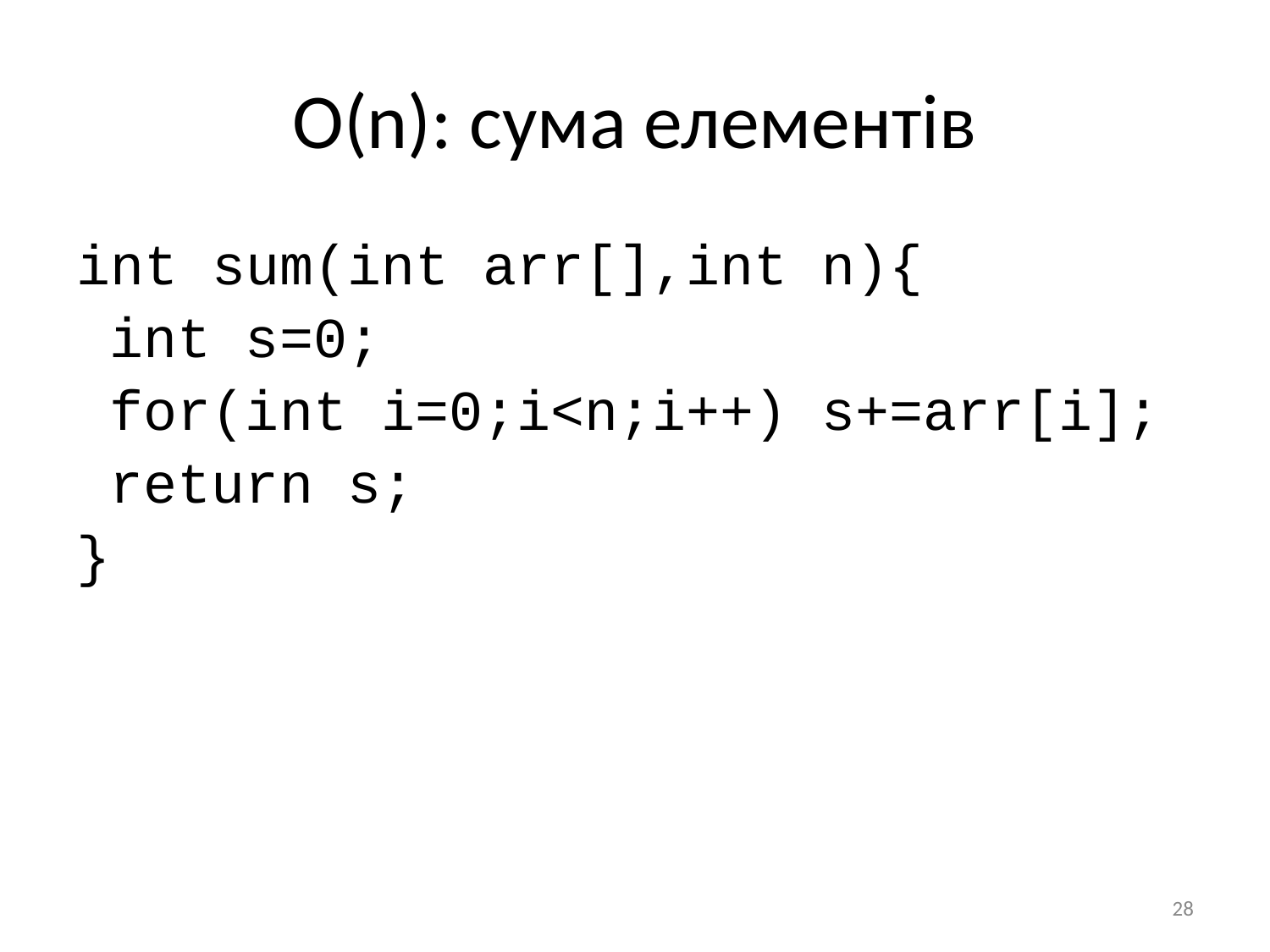

# O(n): сума елементів
int sum(int arr[],int n){
 int s=0;
 for(int i=0;i<n;i++) s+=arr[i];
 return s;
}

28